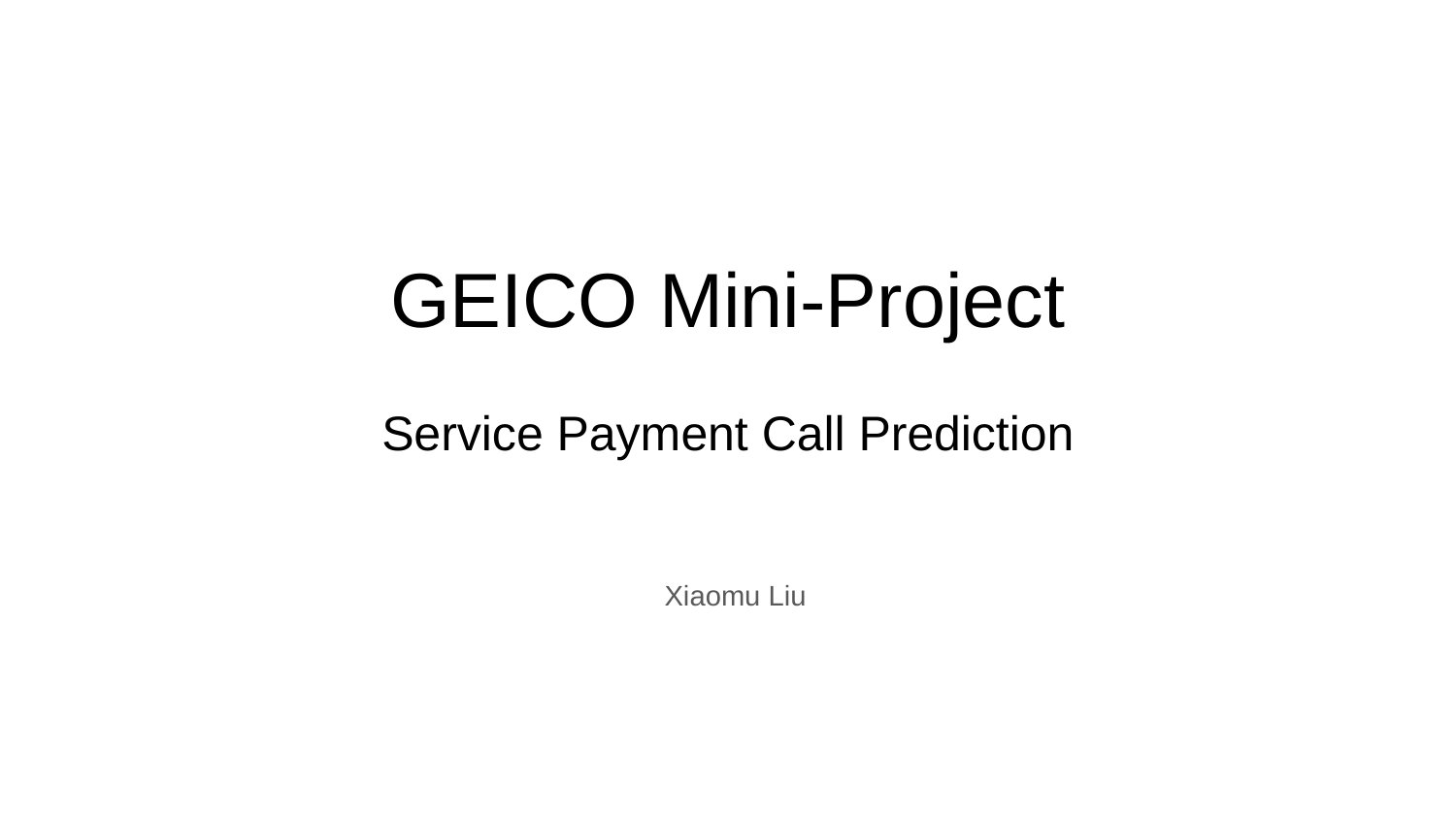

# GEICO Mini-Project
Service Payment Call Prediction
Xiaomu Liu